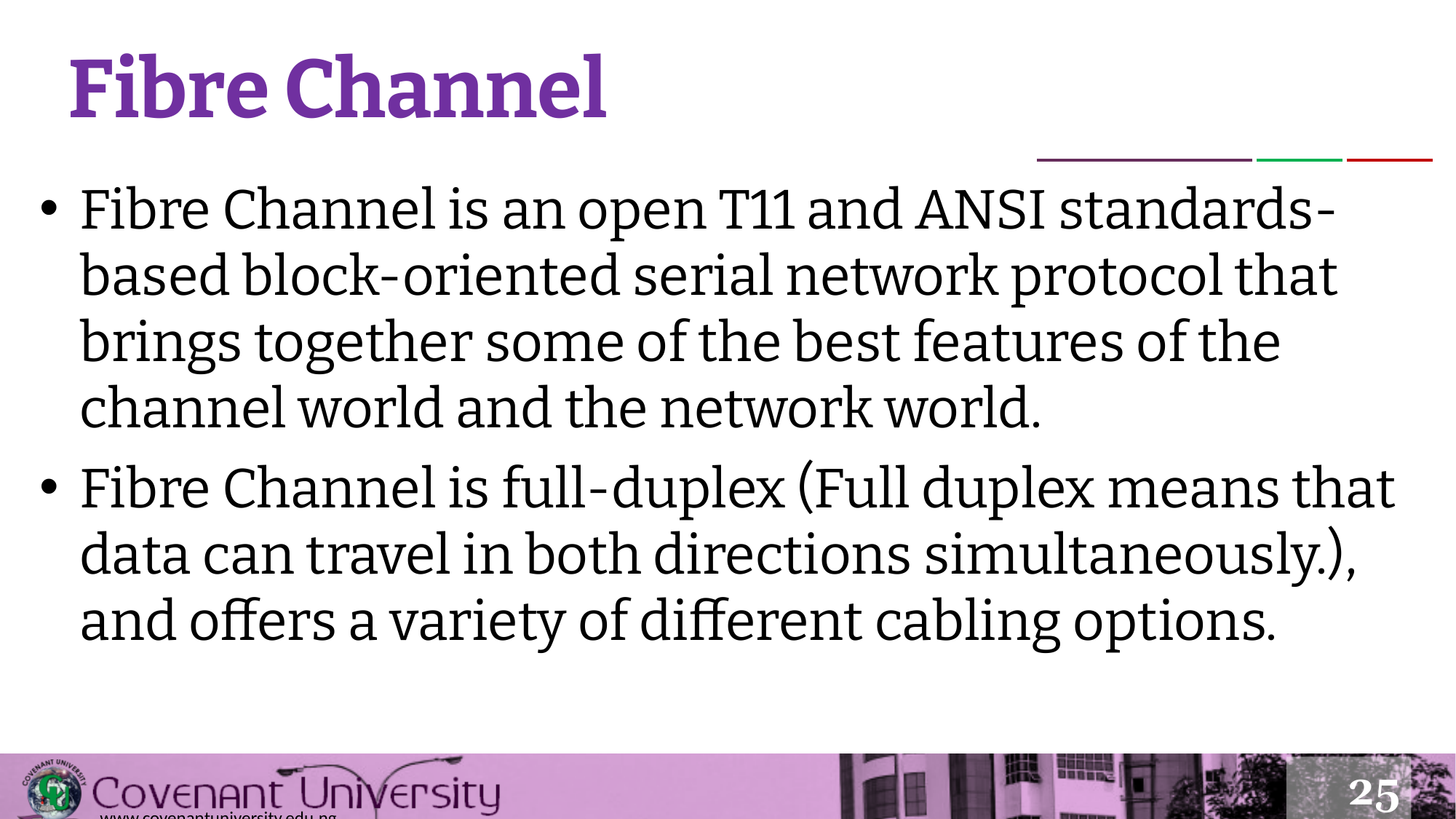

# Fibre Channel
Fibre Channel is an open T11 and ANSI standards-based block-oriented serial network protocol that brings together some of the best features of the channel world and the network world.
Fibre Channel is full-duplex (Full duplex means that data can travel in both directions simultaneously.), and offers a variety of different cabling options.